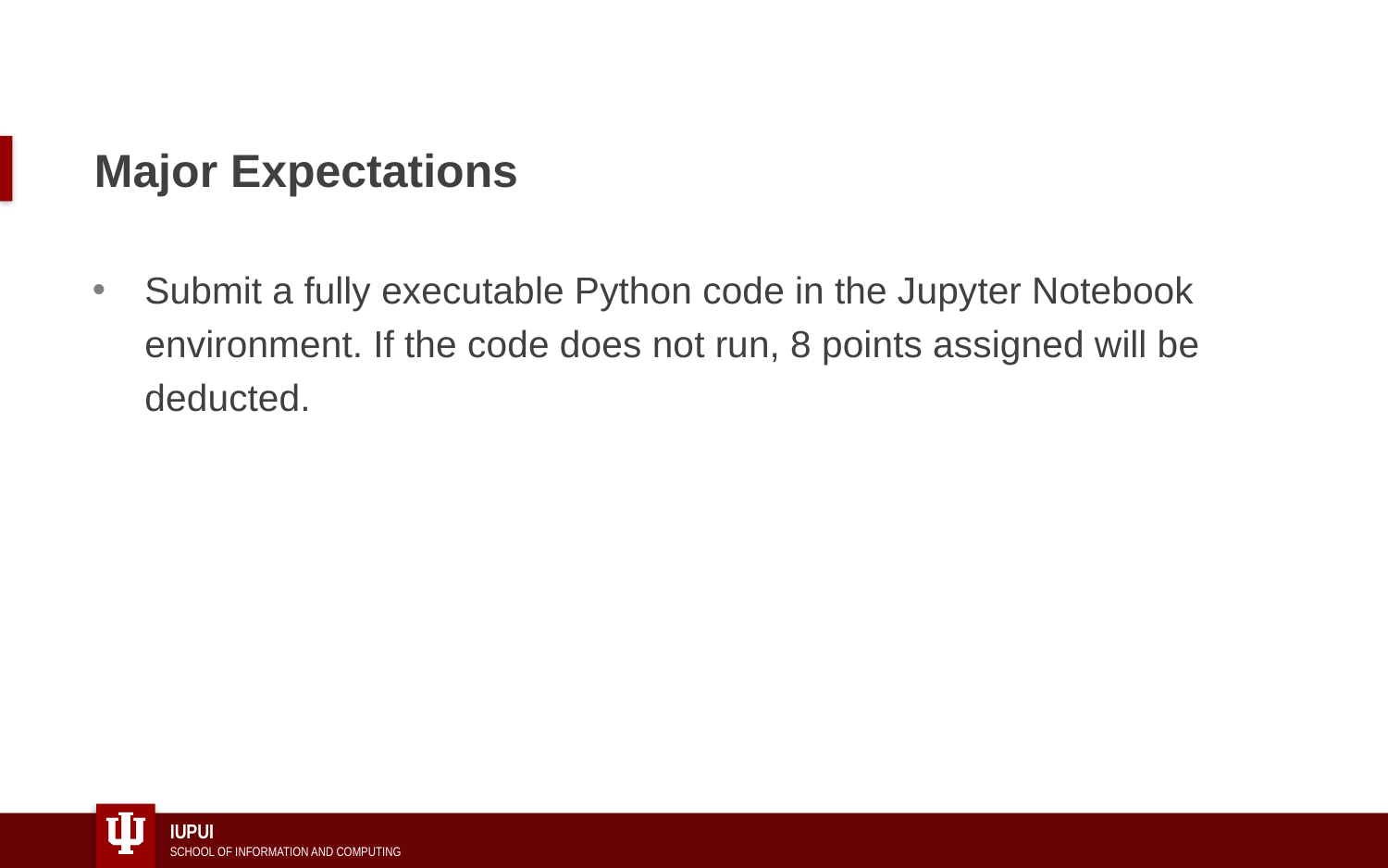

# Major Expectations
Submit a fully executable Python code in the Jupyter Notebook environment. If the code does not run, 8 points assigned will be deducted.